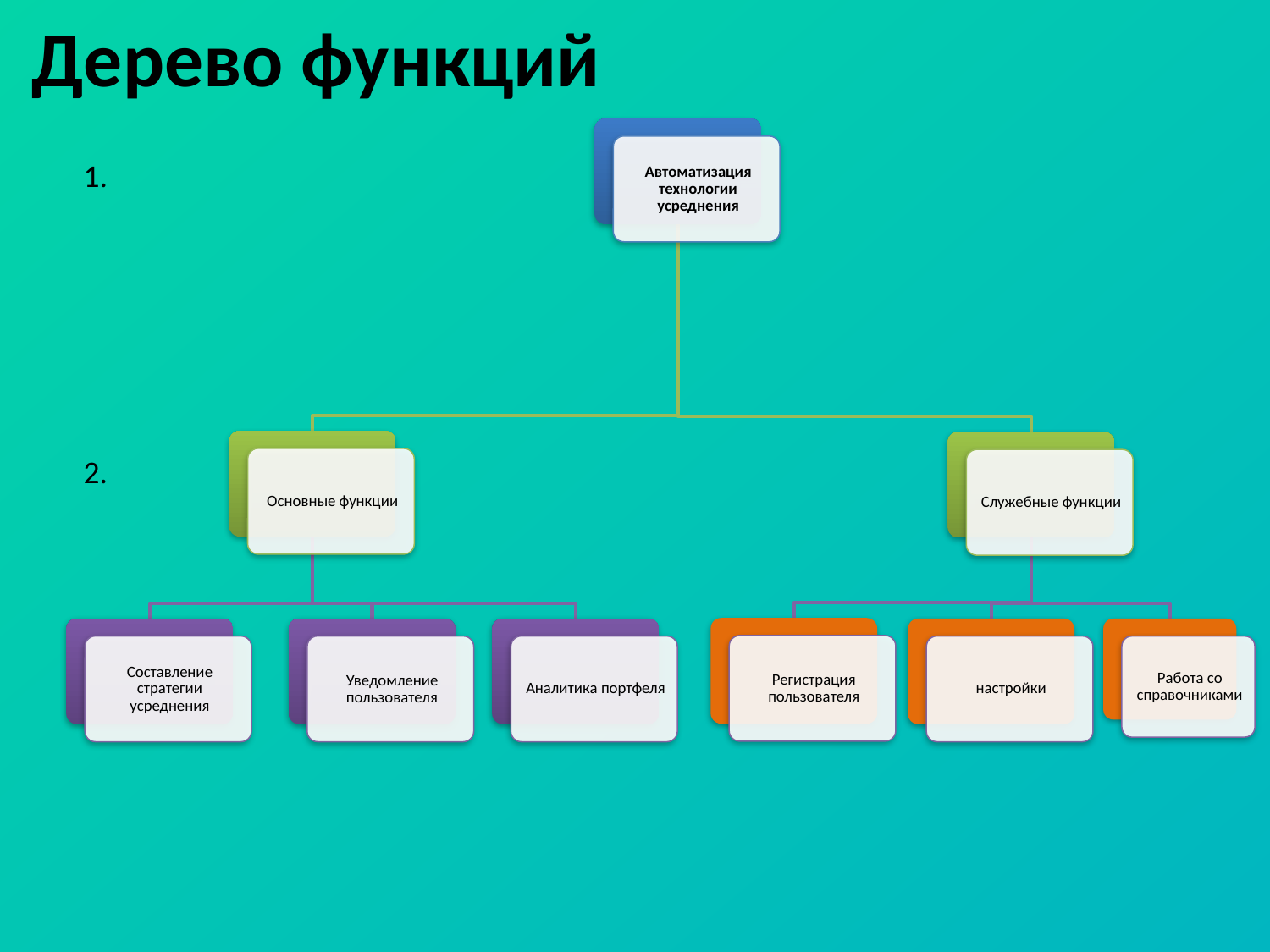

# Дерево функций
Автоматизация технологии усреднения
Основные функции
Составление стратегии усреднения
Уведомление пользователя
Аналитика портфеля
Служебные функции
Регистрация пользователя
настройки
Работа со справочниками
1.
2.